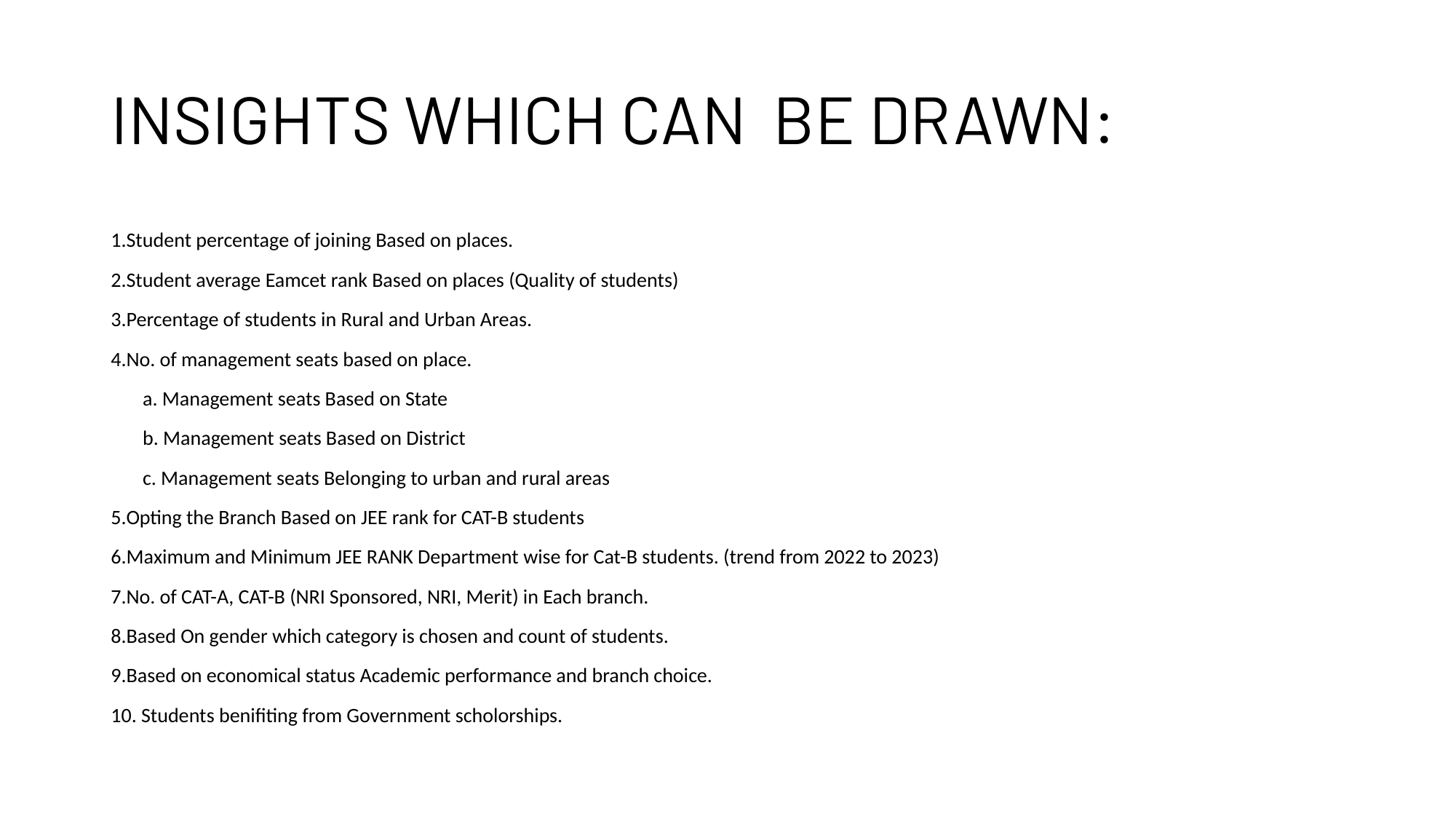

# INSIGHTS WHICH CAN  BE DRAWN:
1.Student percentage of joining Based on places.
2.Student average Eamcet rank Based on places (Quality of students)
3.Percentage of students in Rural and Urban Areas.
4.No. of management seats based on place.
       a. Management seats Based on State
       b. Management seats Based on District
       c. Management seats Belonging to urban and rural areas
5.Opting the Branch Based on JEE rank for CAT-B students
6.Maximum and Minimum JEE RANK Department wise for Cat-B students. (trend from 2022 to 2023)
7.No. of CAT-A, CAT-B (NRI Sponsored, NRI, Merit) in Each branch.
8.Based On gender which category is chosen and count of students.
9.Based on economical status Academic performance and branch choice.
10. Students benifiting from Government scholorships.